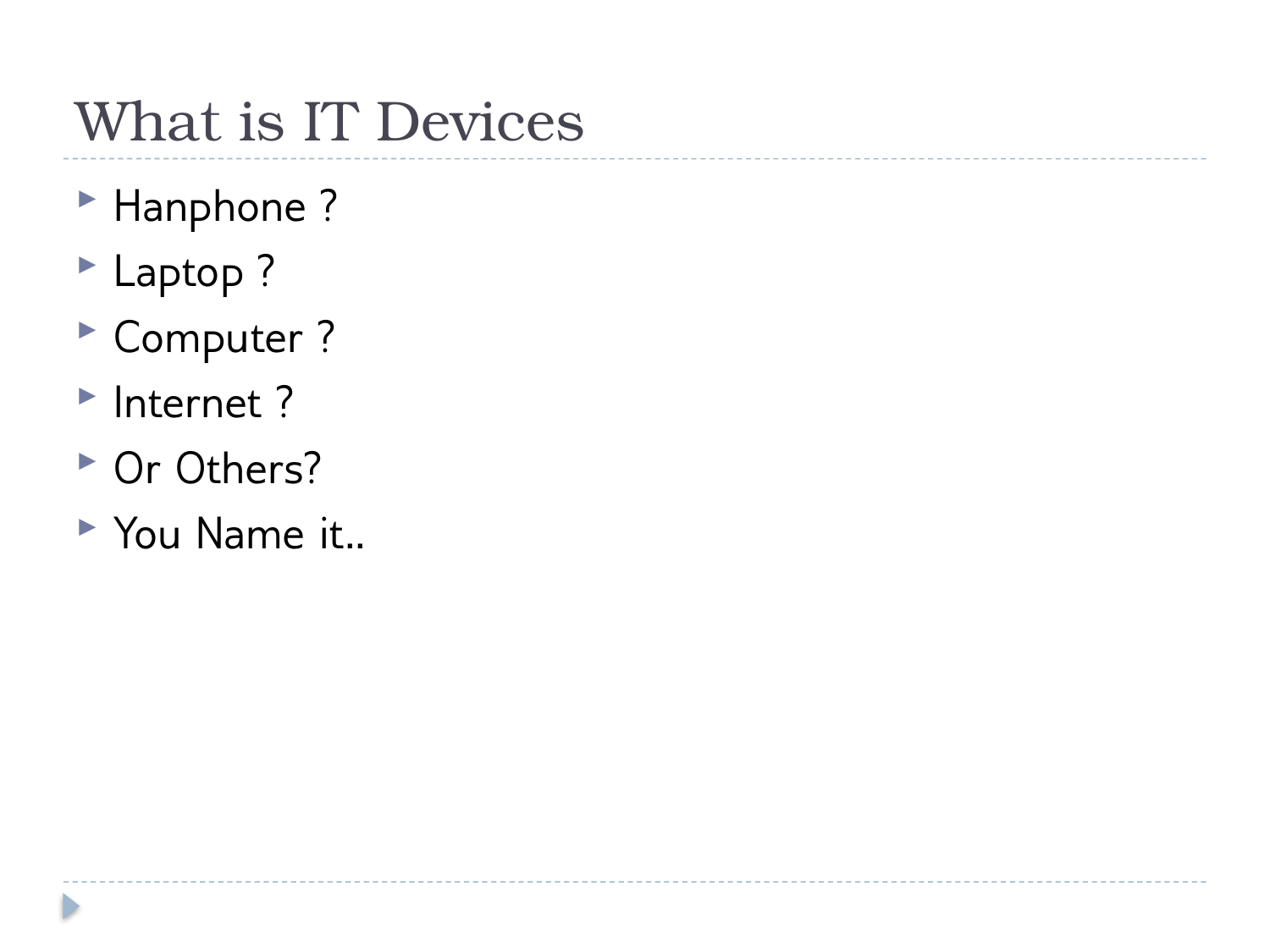

# What is IT Devices
Hanphone ?
Laptop ?
Computer ?
Internet ?
Or Others?
You Name it..